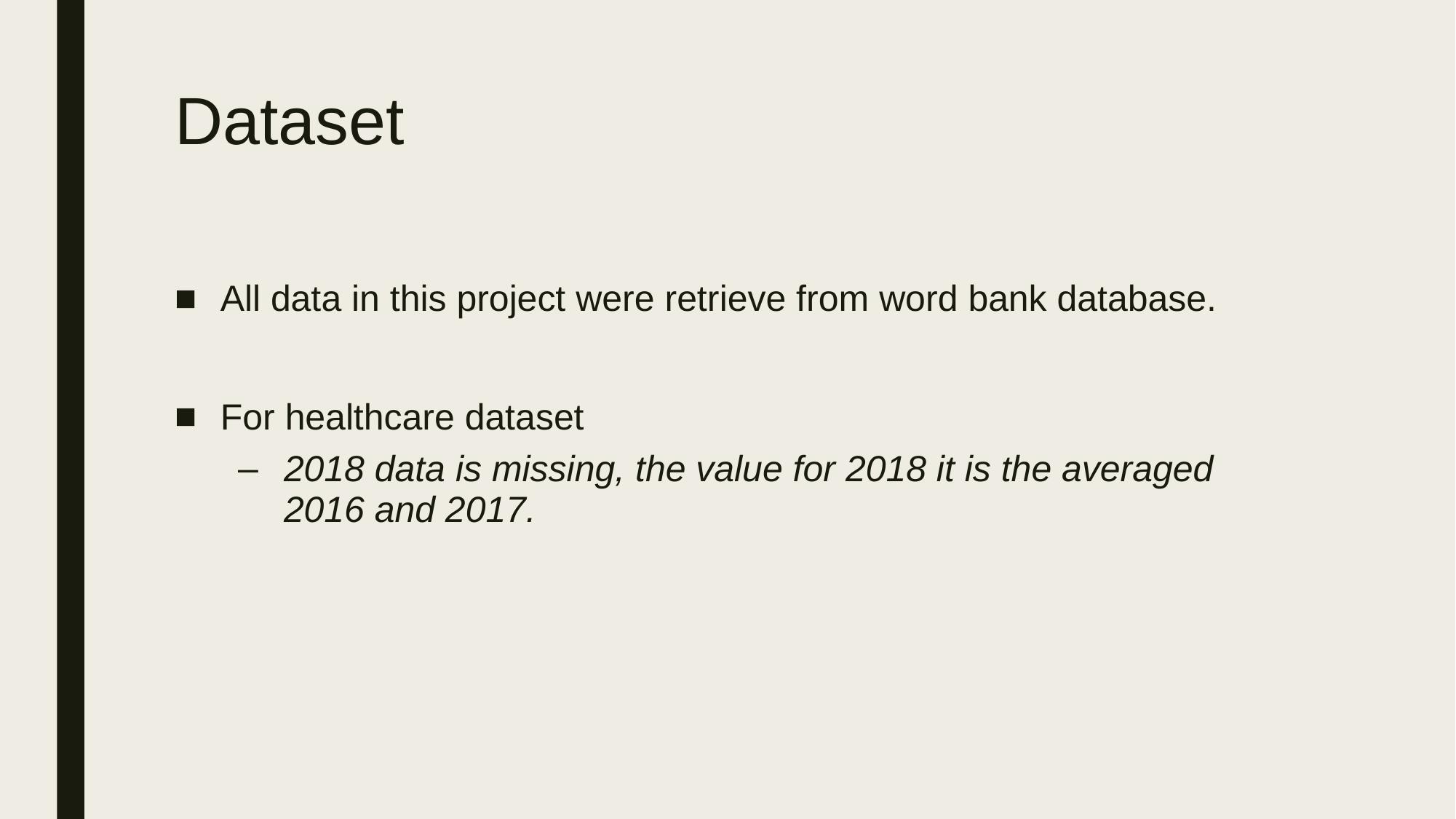

# Dataset
All data in this project were retrieve from word bank database.

For healthcare dataset
2018 data is missing, the value for 2018 it is the averaged 2016 and 2017.